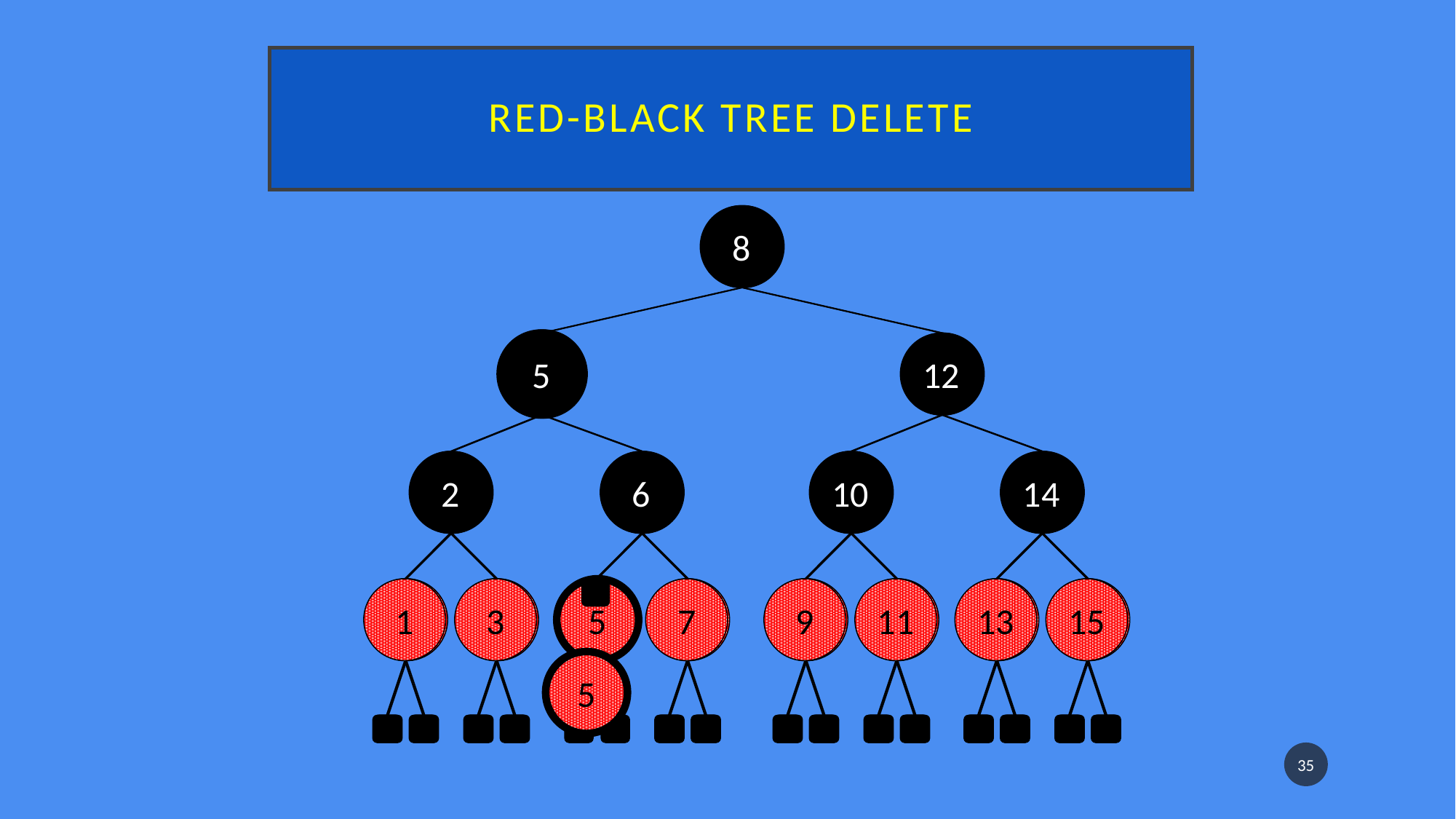

# Red-black tree delete
8
5
12
2
6
10
14
1
3

7
9
11
13
15
5

8
4
12
2
6
10
14
1
3
5
7
9
11
13
15

8
4
12
2
6
10
14
1
3
5
7
9
11
13
15

35